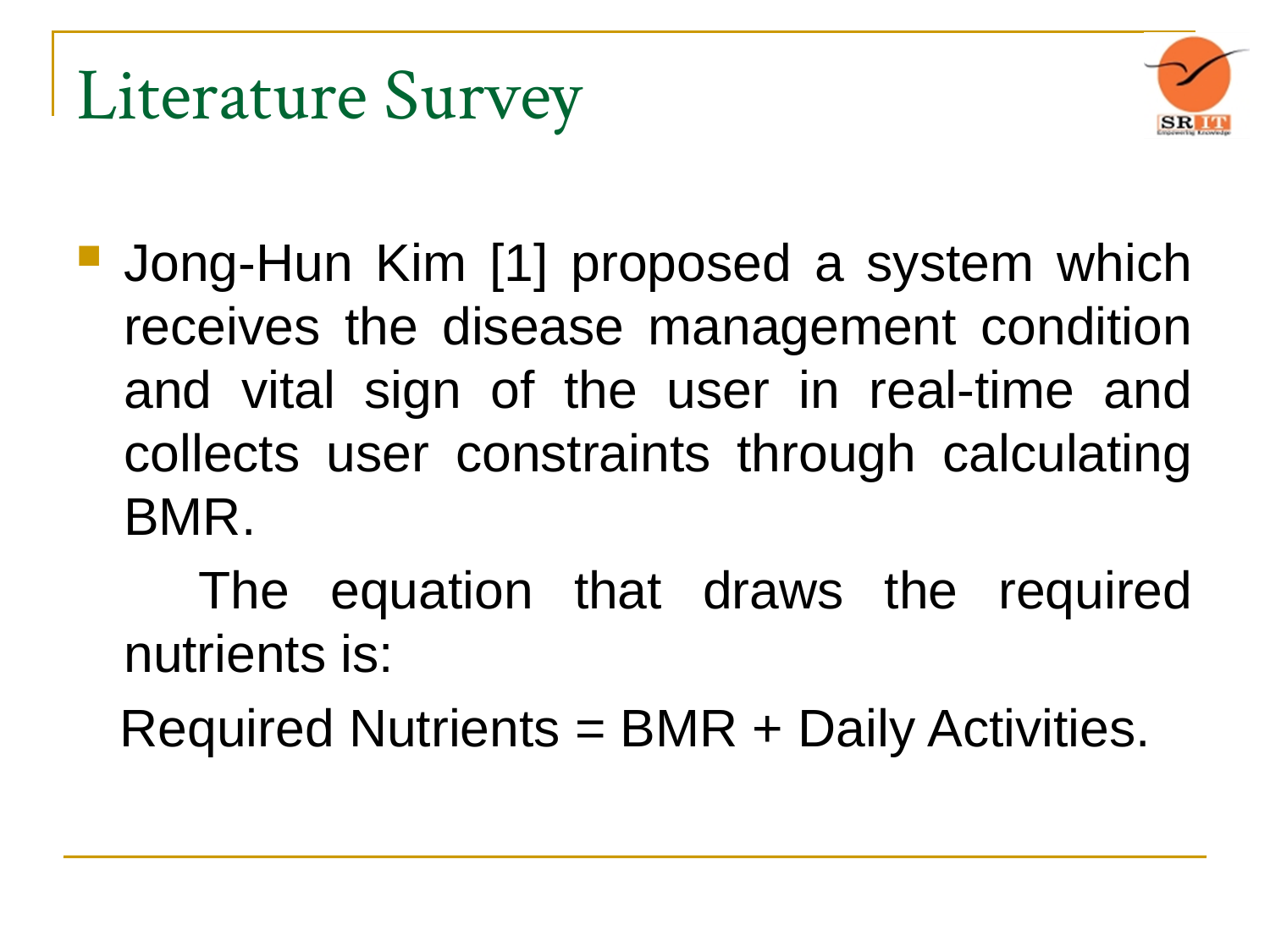

# Literature Survey
Jong-Hun Kim [1] proposed a system which receives the disease management condition and vital sign of the user in real-time and collects user constraints through calculating BMR.
   The equation that draws the required nutrients is:
   Required Nutrients = BMR + Daily Activities.